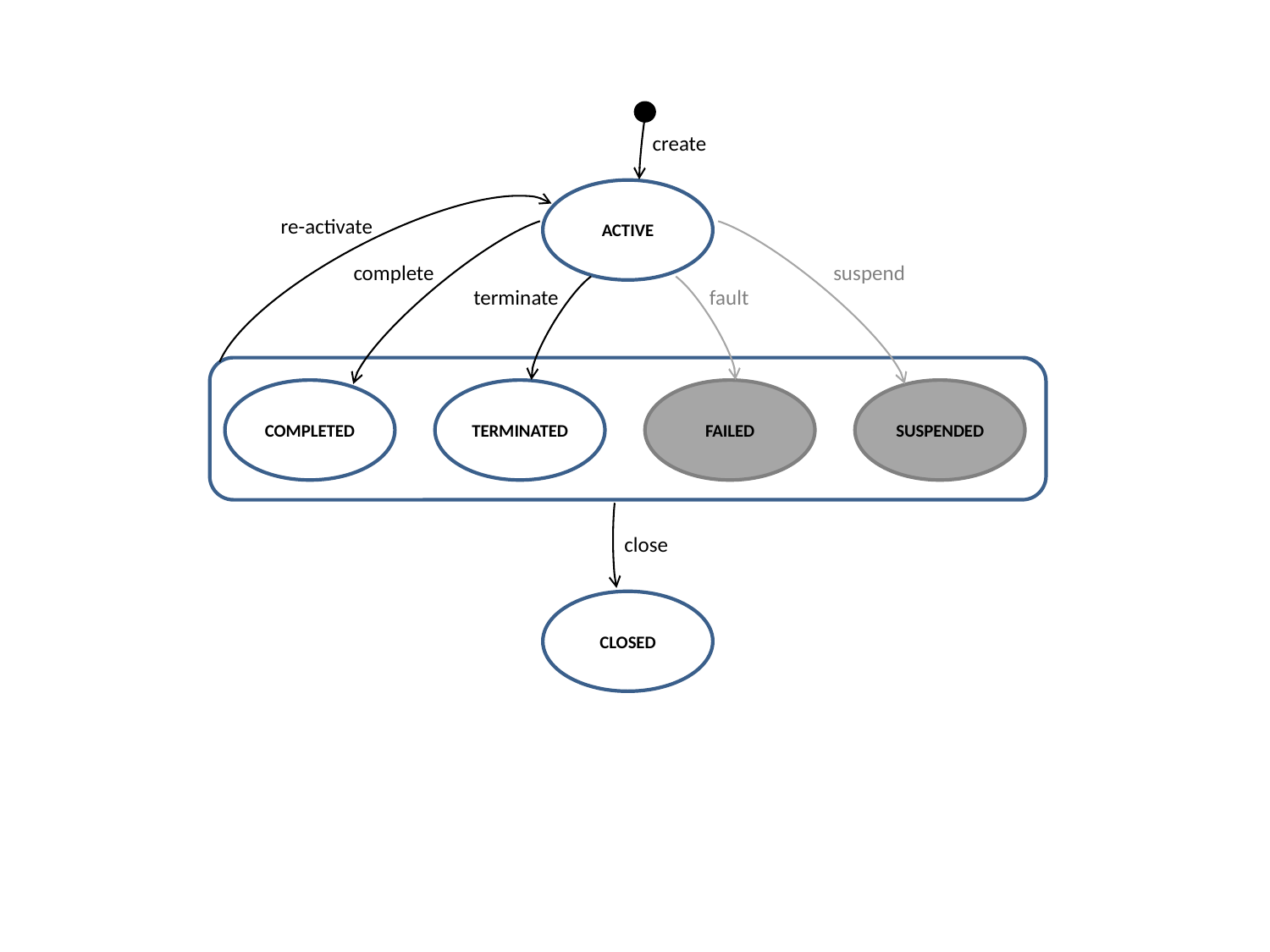

create

ACTIVE
re-activate

suspend
complete

terminate
fault

COMPLETED
TERMINATED
FAILED
SUSPENDED
close

CLOSED